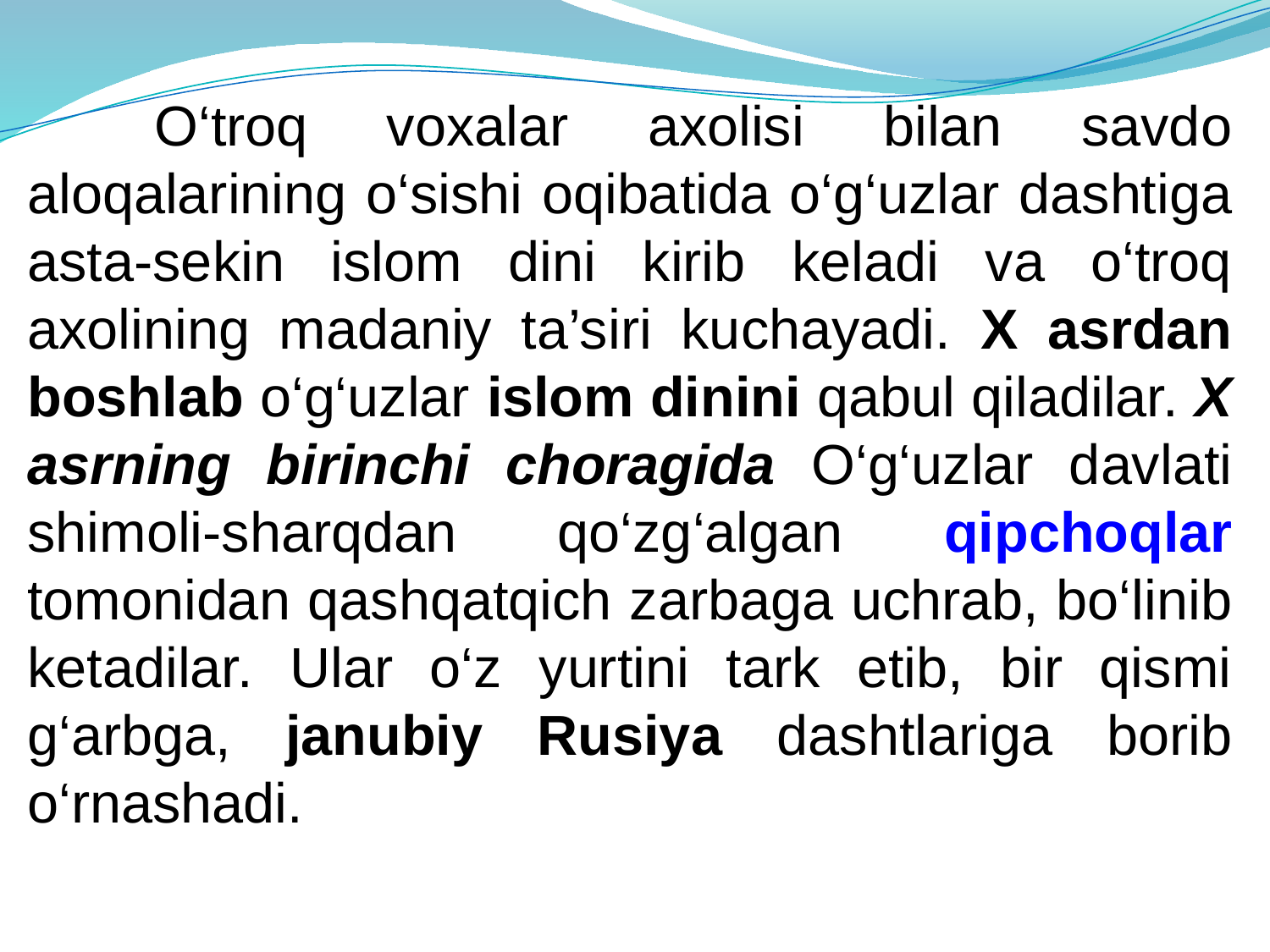

O‘troq voxalar axolisi bilan savdo aloqalarining o‘sishi oqibatida o‘g‘uzlar dashtiga asta-sekin islom dini kirib keladi va o‘troq axolining madaniy ta’siri kuchayadi. X asrdan boshlab o‘g‘uzlar islom dinini qabul qiladilar. X asrning birinchi choragida O‘g‘uzlar davlati shimoli-sharqdan qo‘zg‘algan qipchoqlar tomonidan qashqatqich zarbaga uchrab, bo‘linib ketadilar. Ular o‘z yurtini tark etib, bir qismi g‘arbga, janubiy Rusiya dashtlariga borib o‘rnashadi.